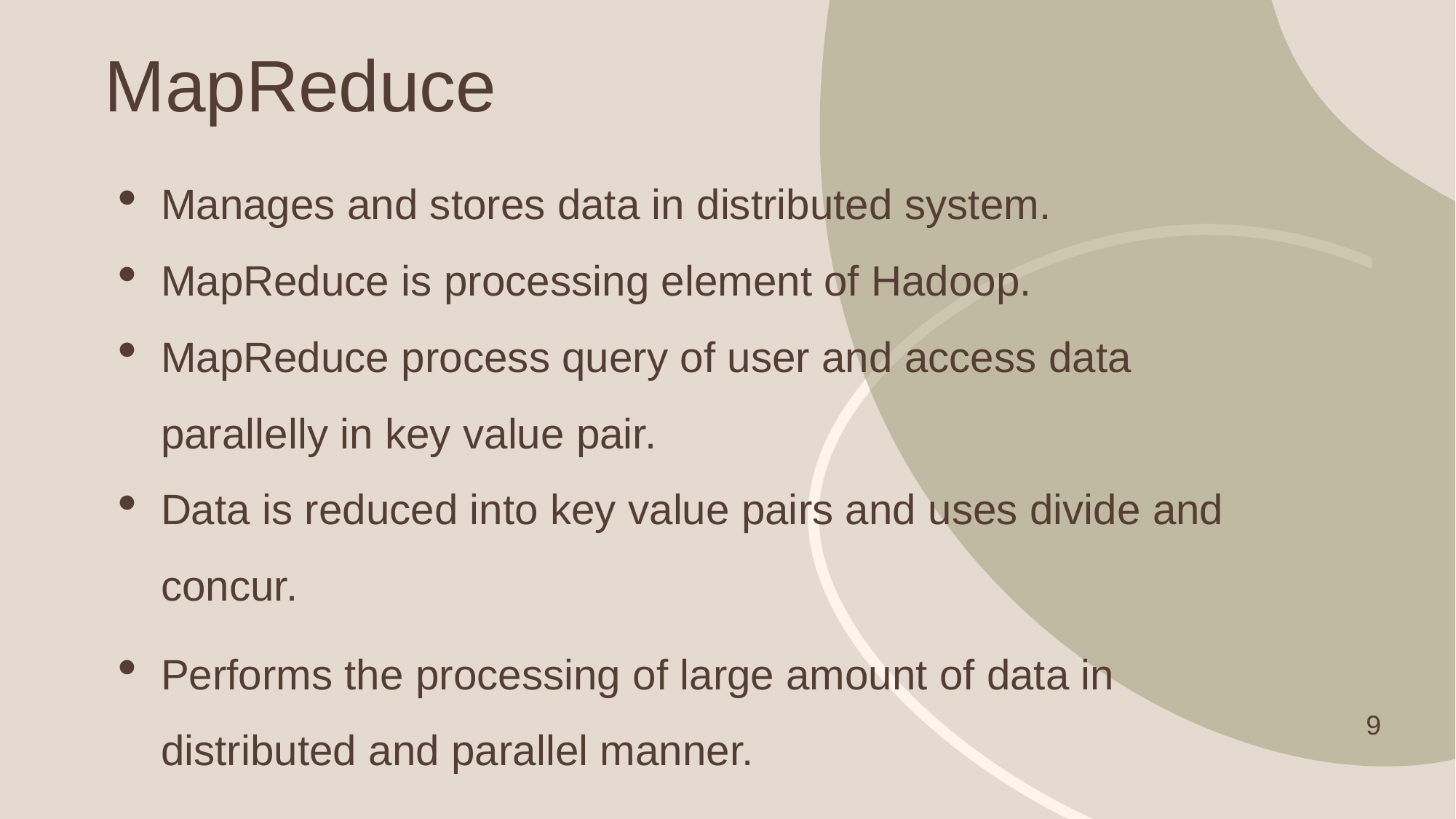

# MapReduce
Manages and stores data in distributed system.
MapReduce is processing element of Hadoop.
MapReduce process query of user and access data parallelly in key value pair.
Data is reduced into key value pairs and uses divide and concur.
Performs the processing of large amount of data in distributed and parallel manner.

9